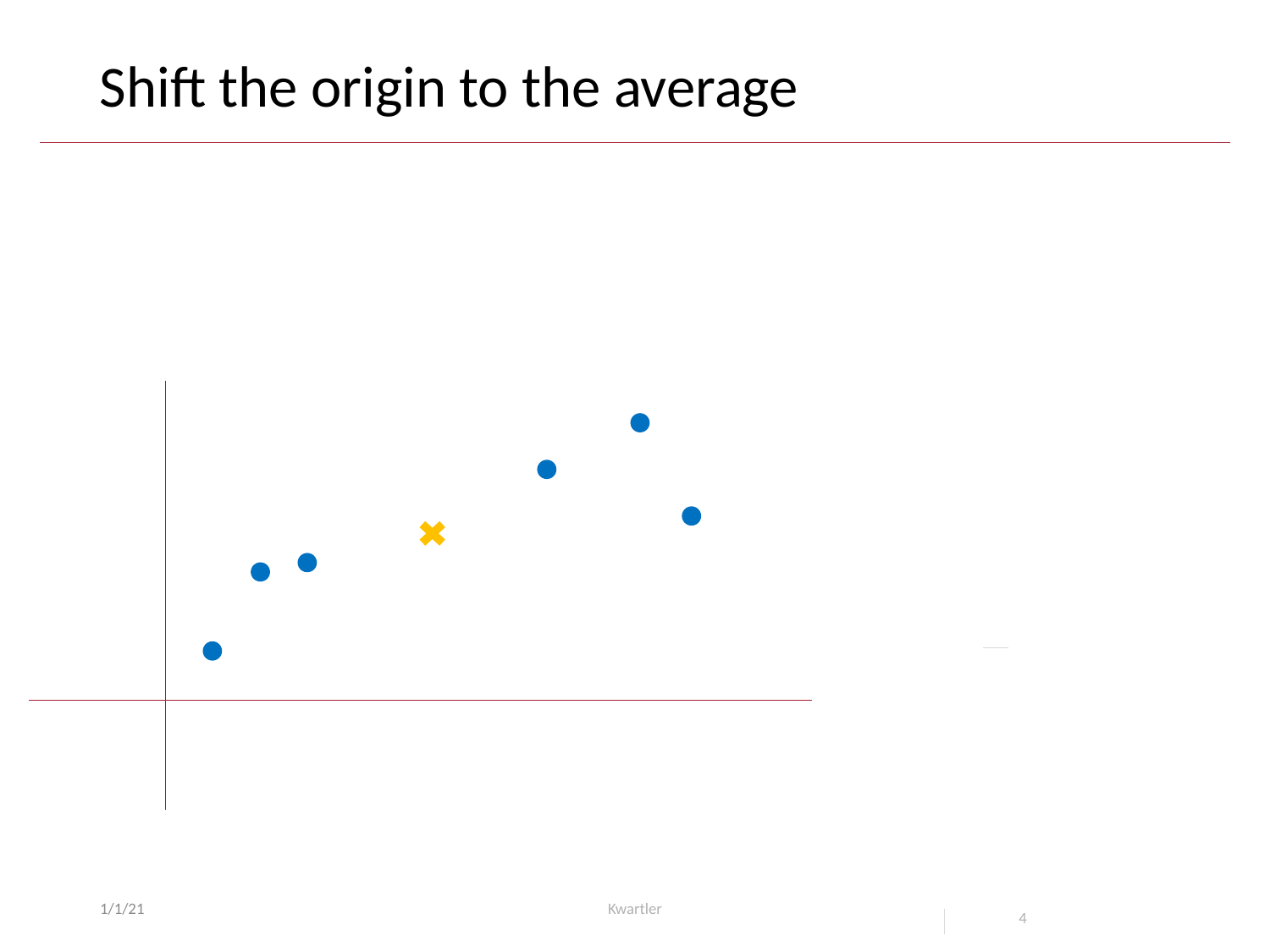

# Shift the origin to the average

1/1/21
Kwartler
4